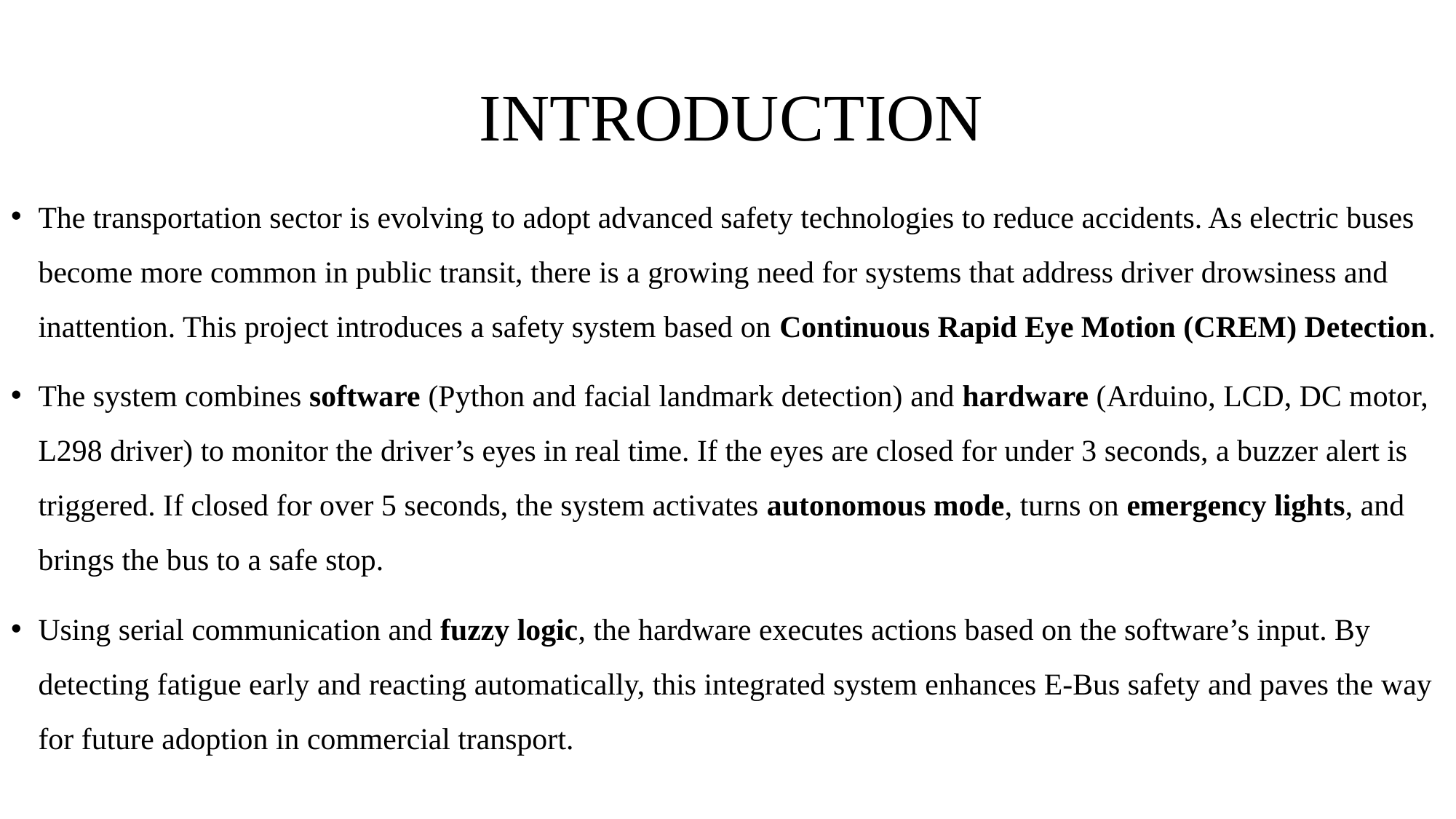

# INTRODUCTION
The transportation sector is evolving to adopt advanced safety technologies to reduce accidents. As electric buses become more common in public transit, there is a growing need for systems that address driver drowsiness and inattention. This project introduces a safety system based on Continuous Rapid Eye Motion (CREM) Detection.
The system combines software (Python and facial landmark detection) and hardware (Arduino, LCD, DC motor, L298 driver) to monitor the driver’s eyes in real time. If the eyes are closed for under 3 seconds, a buzzer alert is triggered. If closed for over 5 seconds, the system activates autonomous mode, turns on emergency lights, and brings the bus to a safe stop.
Using serial communication and fuzzy logic, the hardware executes actions based on the software’s input. By detecting fatigue early and reacting automatically, this integrated system enhances E-Bus safety and paves the way for future adoption in commercial transport.